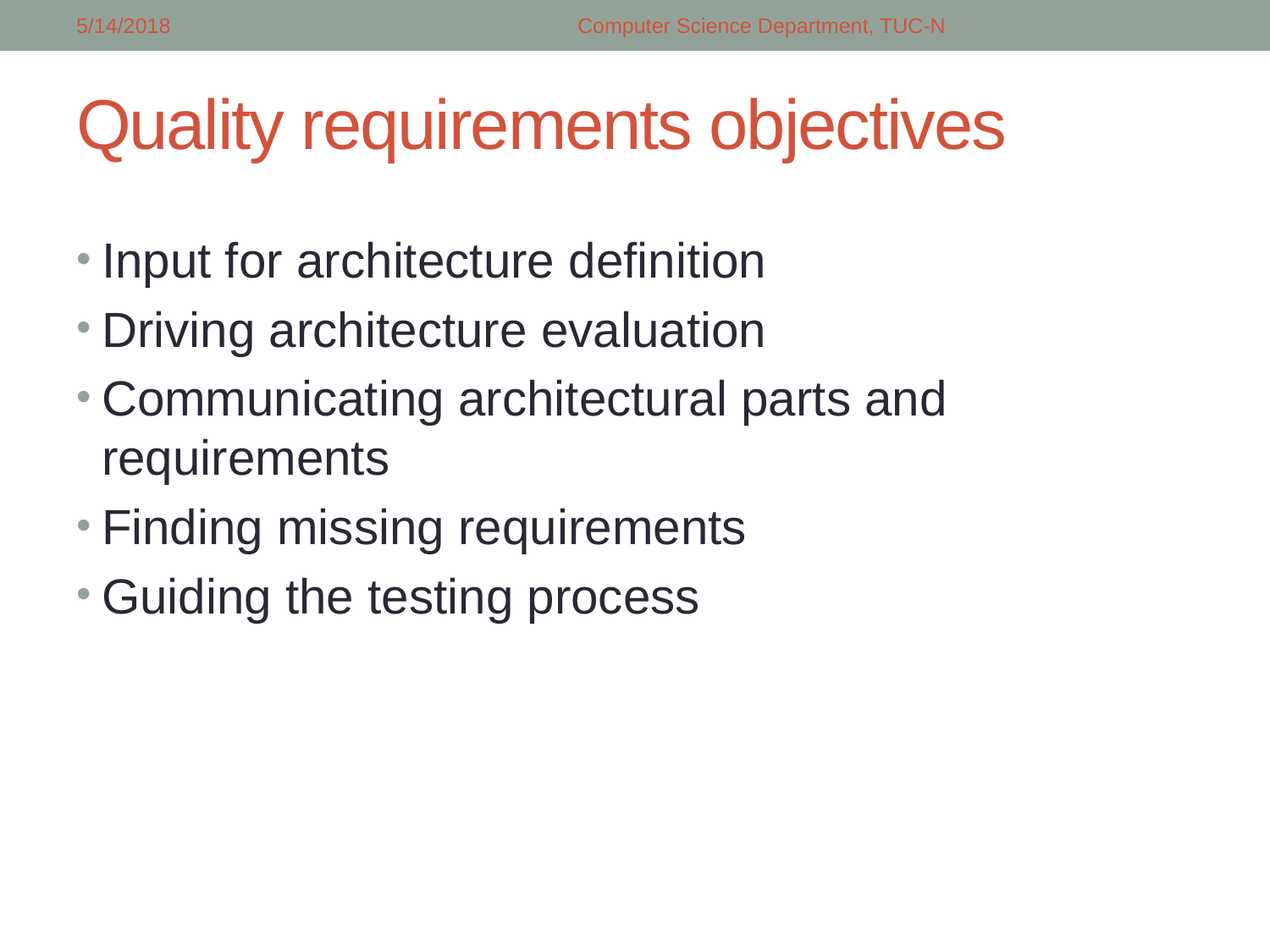

5/14/2018
Computer Science Department, TUC-N
# Quality requirements objectives
Input for architecture definition
Driving architecture evaluation
Communicating architectural parts and requirements
Finding missing requirements
Guiding the testing process